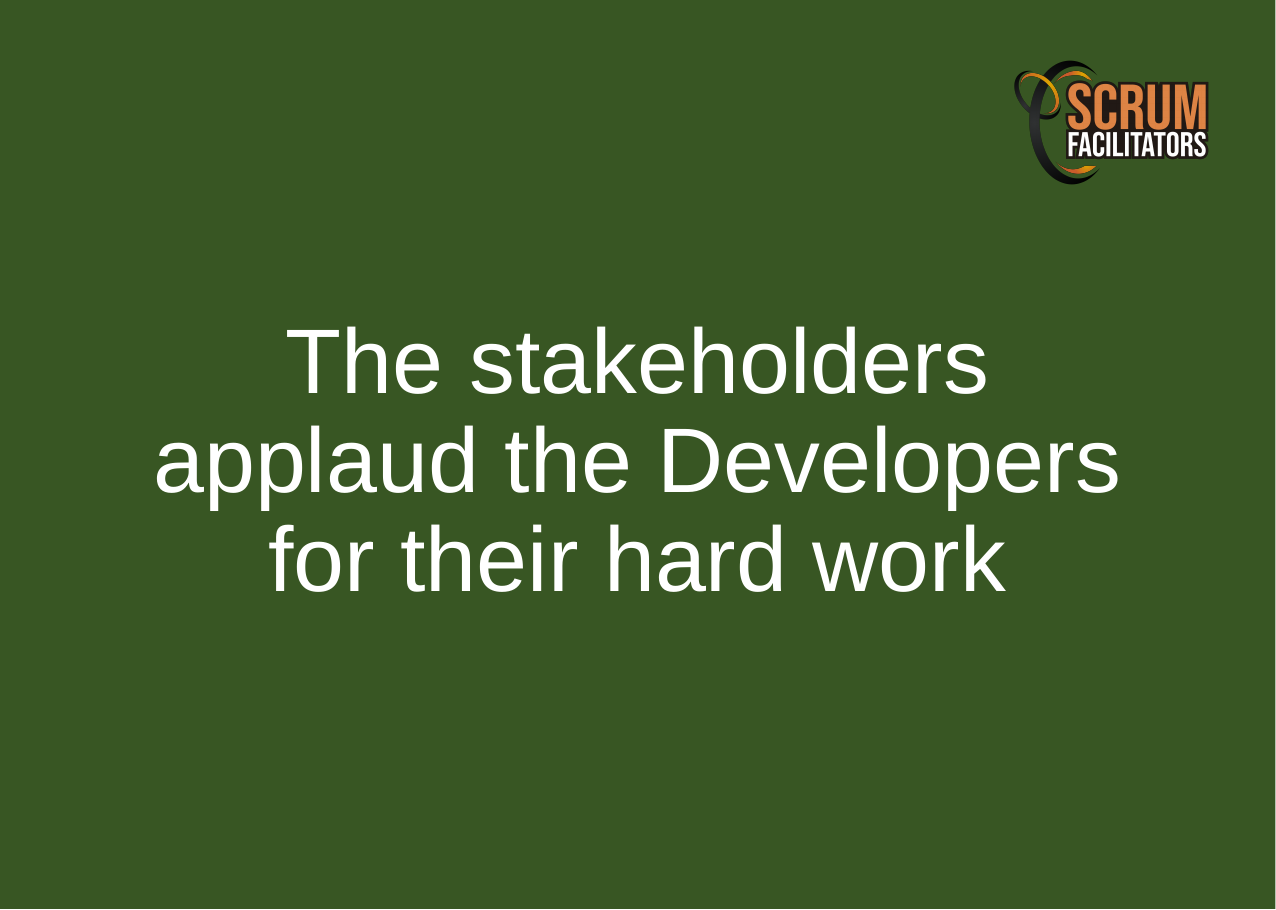

The stakeholders applaud the Developers for their hard work